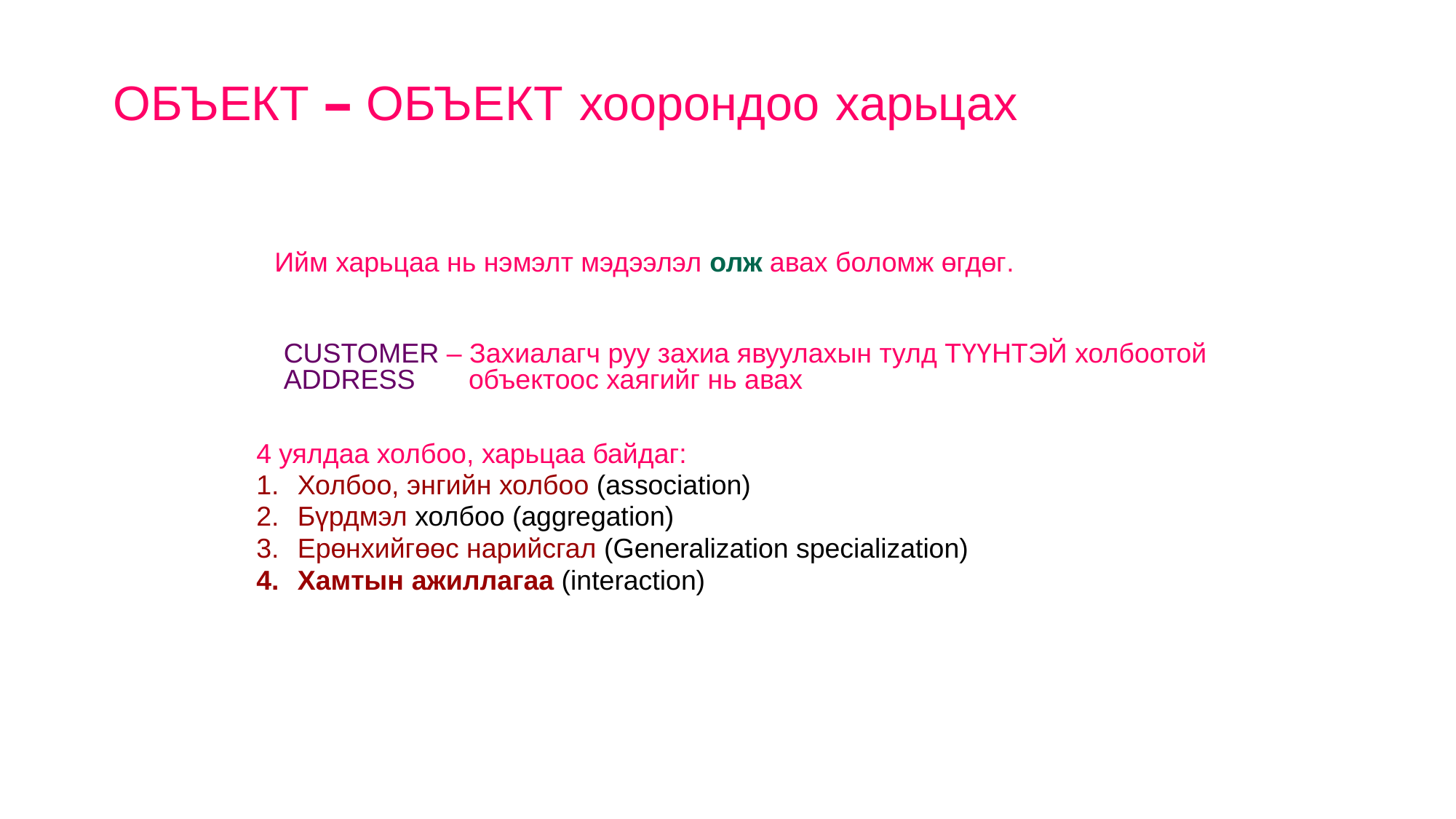

ОБЪЕКТ – ОБЪЕКТ хоорондоо харьцах
Ийм харьцаа нь нэмэлт мэдээлэл олж авах боломж өгдөг.

CUSTOMER – Захиалагч руу захиа явуулахын тулд ТҮҮНТЭЙ холбоотой ADDRESS       объектоос хаягийг нь авах
4 уялдаа холбоо, харьцаа байдаг:
Холбоо, энгийн холбоо (association)
Бүрдмэл холбоо (aggregation)
Ерөнхийгөөс нарийсгал (Generalization specialization)
Хамтын ажиллагаа (interaction)